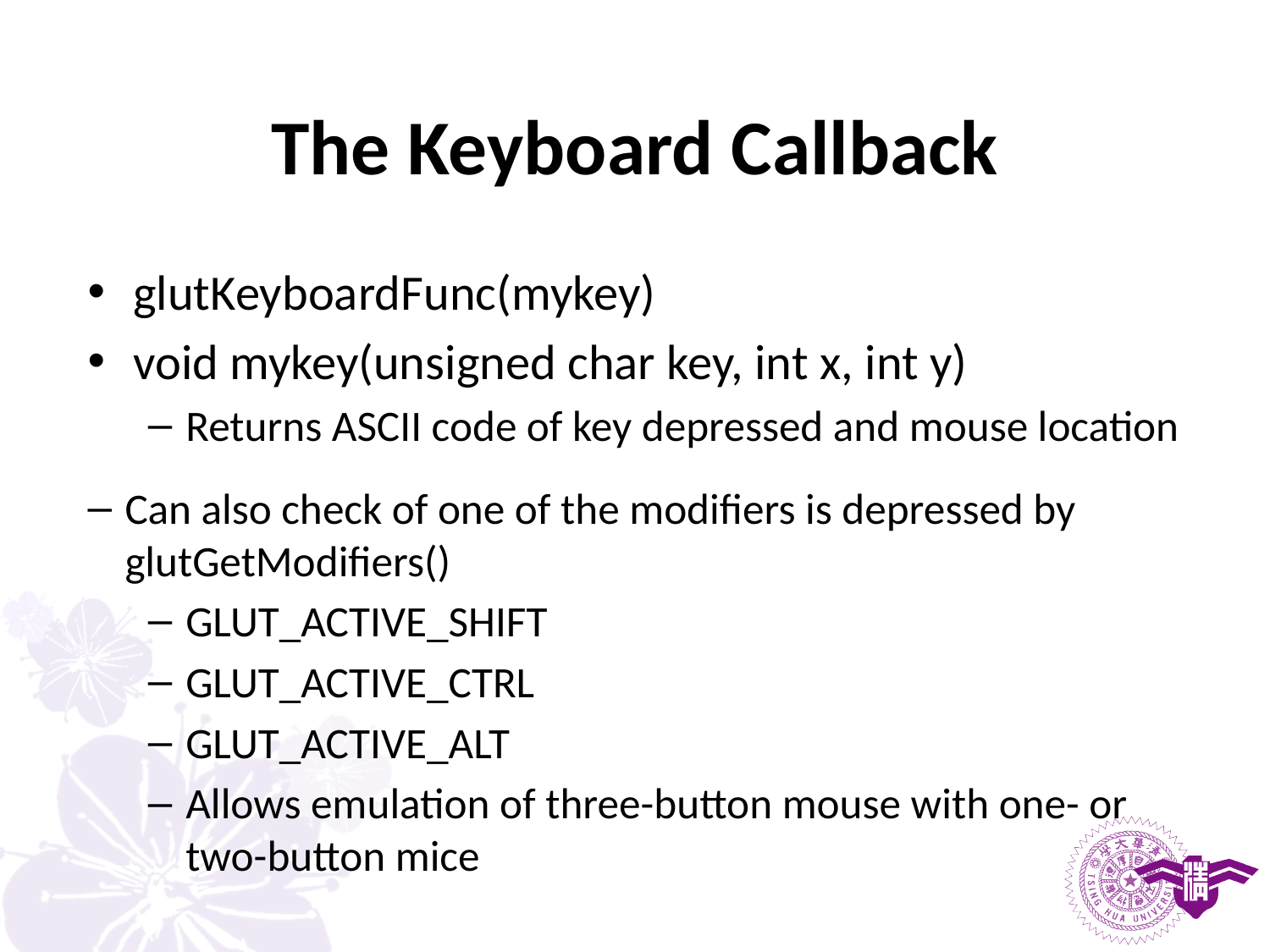

# The Keyboard Callback
glutKeyboardFunc(mykey)
void mykey(unsigned char key, int x, int y)
Returns ASCII code of key depressed and mouse location
Can also check of one of the modifiers is depressed by glutGetModifiers()
GLUT_ACTIVE_SHIFT
GLUT_ACTIVE_CTRL
GLUT_ACTIVE_ALT
Allows emulation of three-button mouse with one- or two-button mice